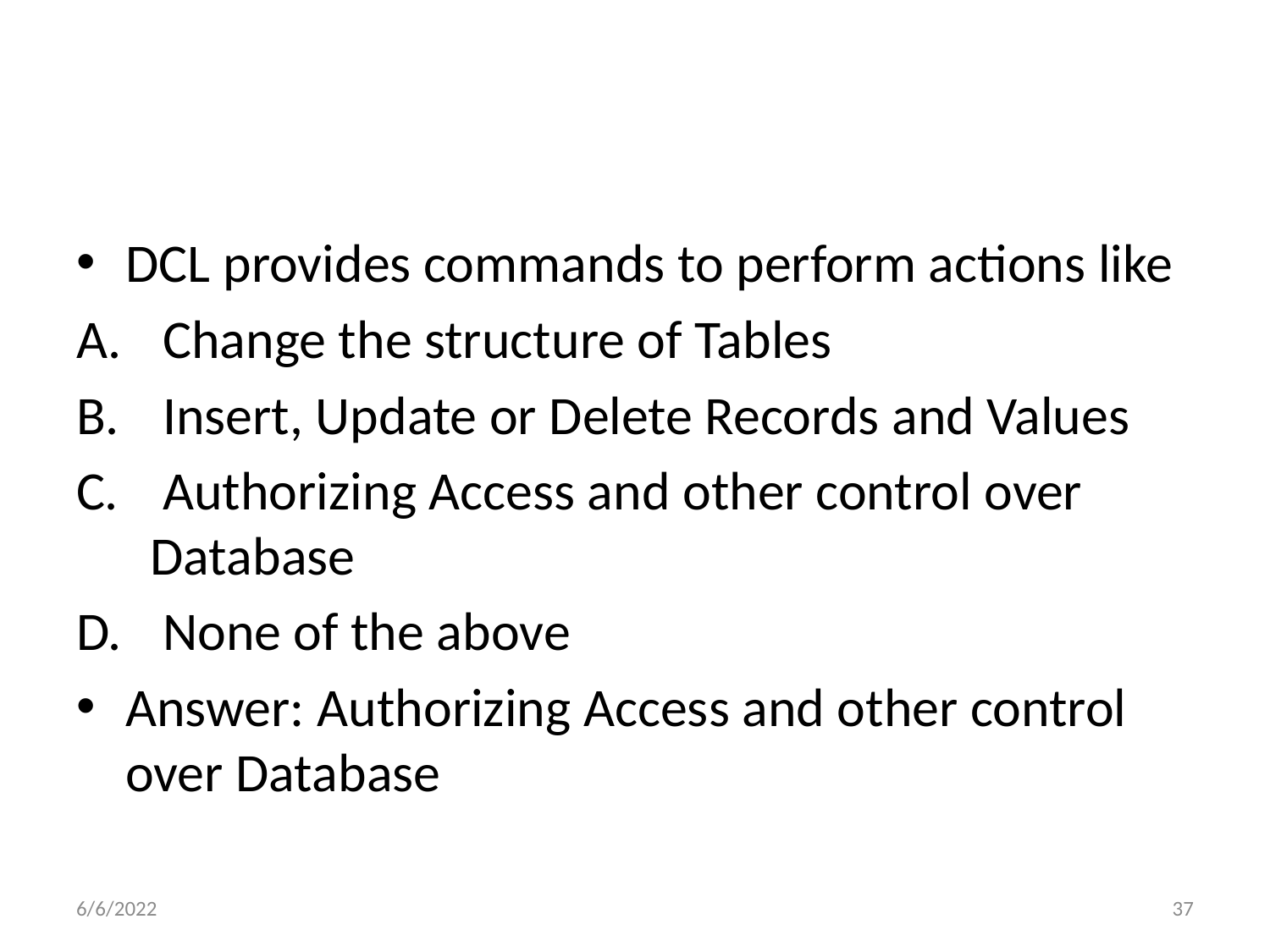

#
DCL provides commands to perform actions like
 Change the structure of Tables
 Insert, Update or Delete Records and Values
 Authorizing Access and other control over Database
 None of the above
Answer: Authorizing Access and other control over Database

6/6/2022

37